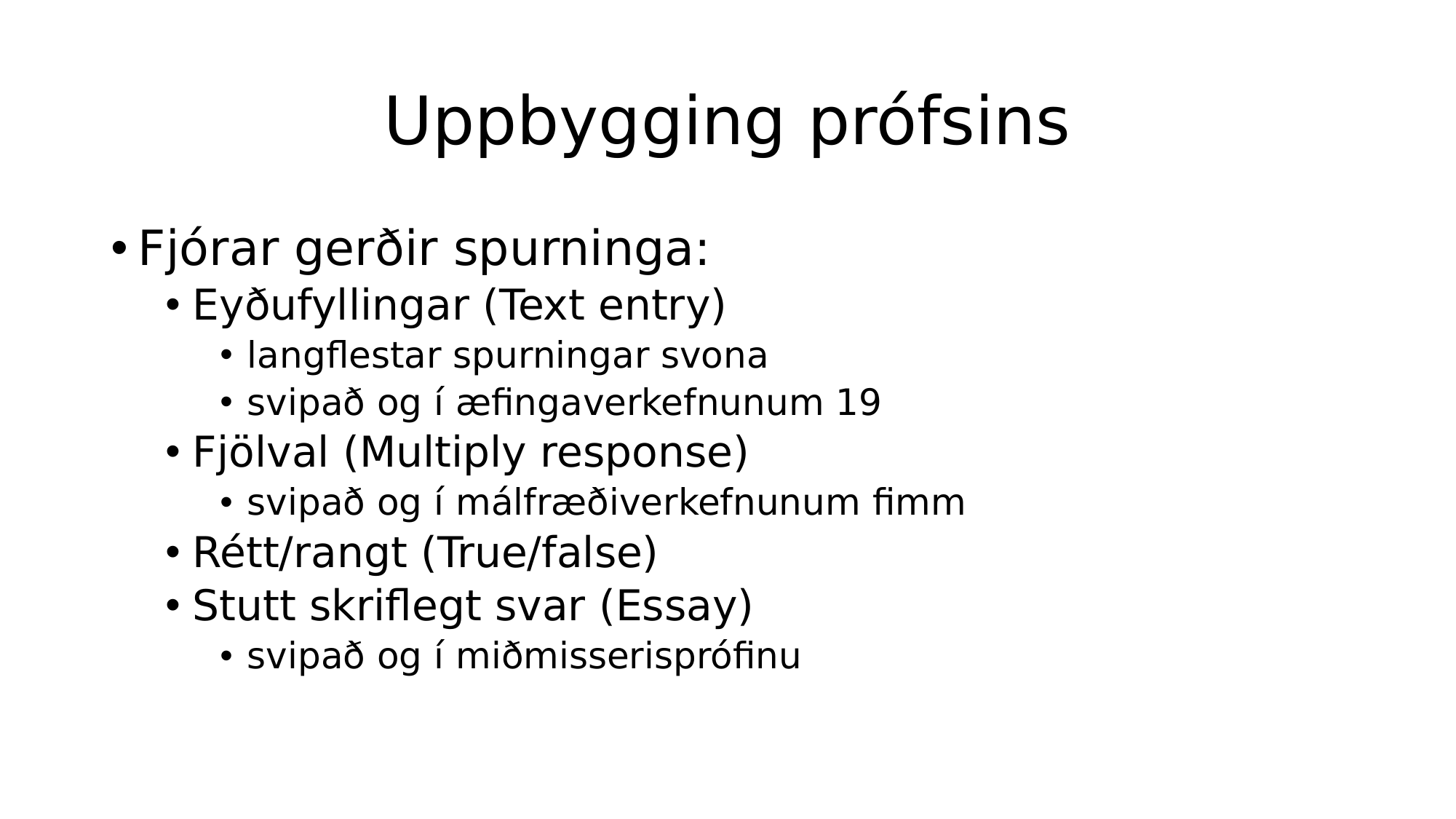

# Uppbygging prófsins
Fjórar gerðir spurninga:
Eyðufyllingar (Text entry)
langflestar spurningar svona
svipað og í æfingaverkefnunum 19
Fjölval (Multiply response)
svipað og í málfræðiverkefnunum fimm
Rétt/rangt (True/false)
Stutt skriflegt svar (Essay)
svipað og í miðmisserisprófinu